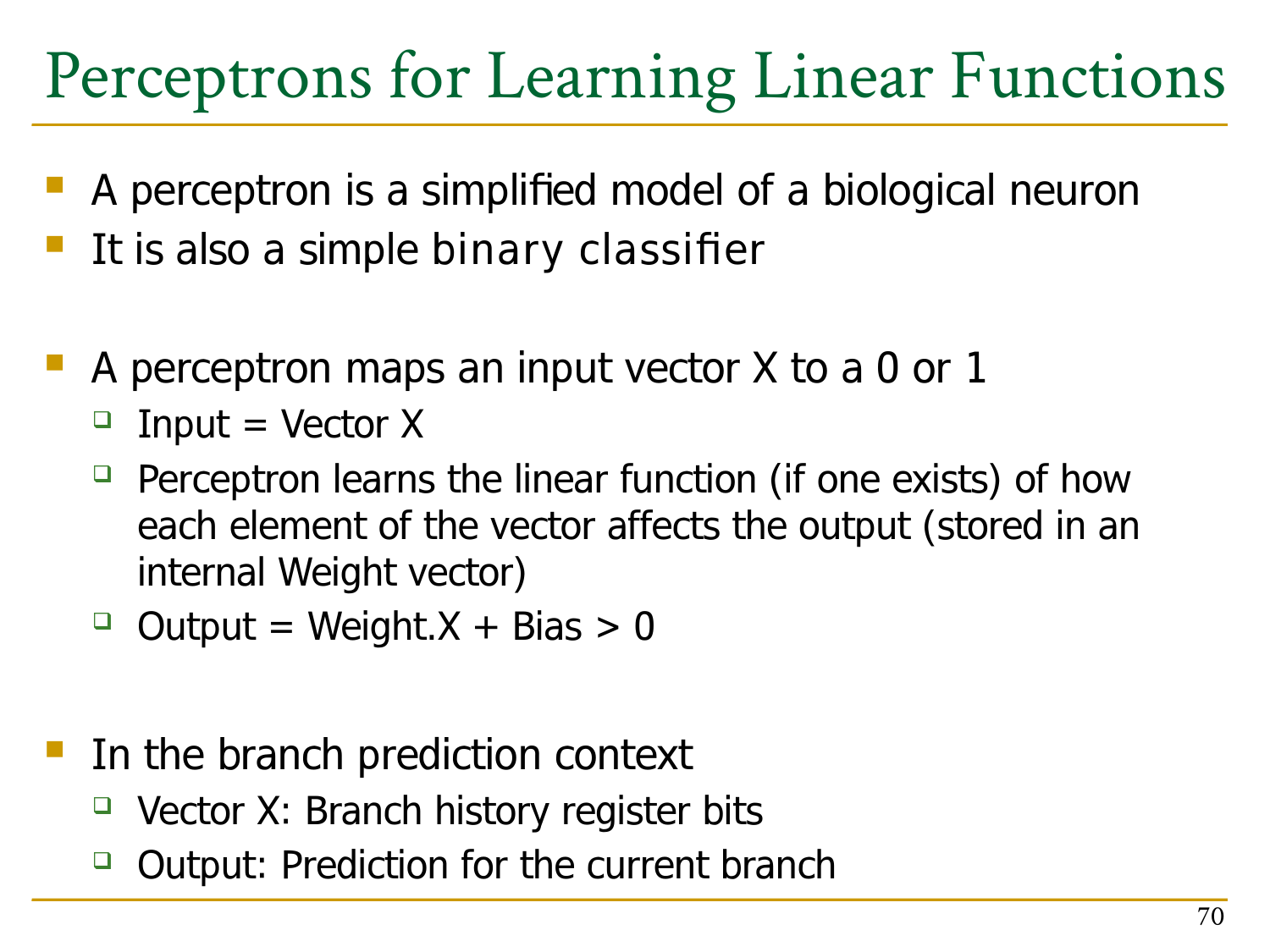

# Perceptrons for Learning Linear Functions
A perceptron is a simplified model of a biological neuron
It is also a simple binary classifier

A perceptron maps an input vector X to a 0 or 1
Input = Vector X
Perceptron learns the linear function (if one exists) of how each element of the vector affects the output (stored in an internal Weight vector)
Output = Weight.X + Bias > 0

In the branch prediction context
Vector X: Branch history register bits
Output: Prediction for the current branch
70